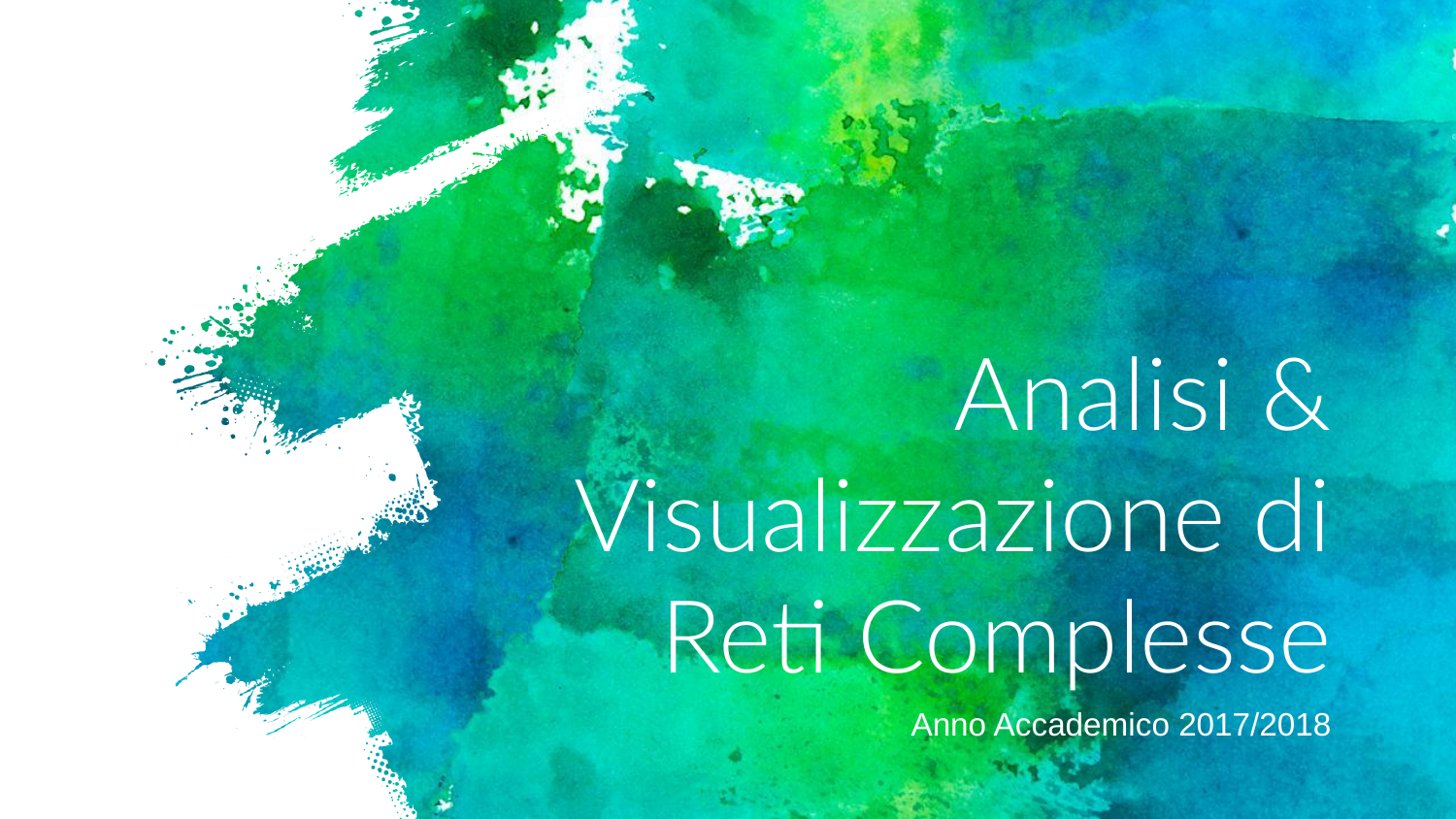

# Analisi & Visualizzazione di Reti Complesse
Anno Accademico 2017/2018